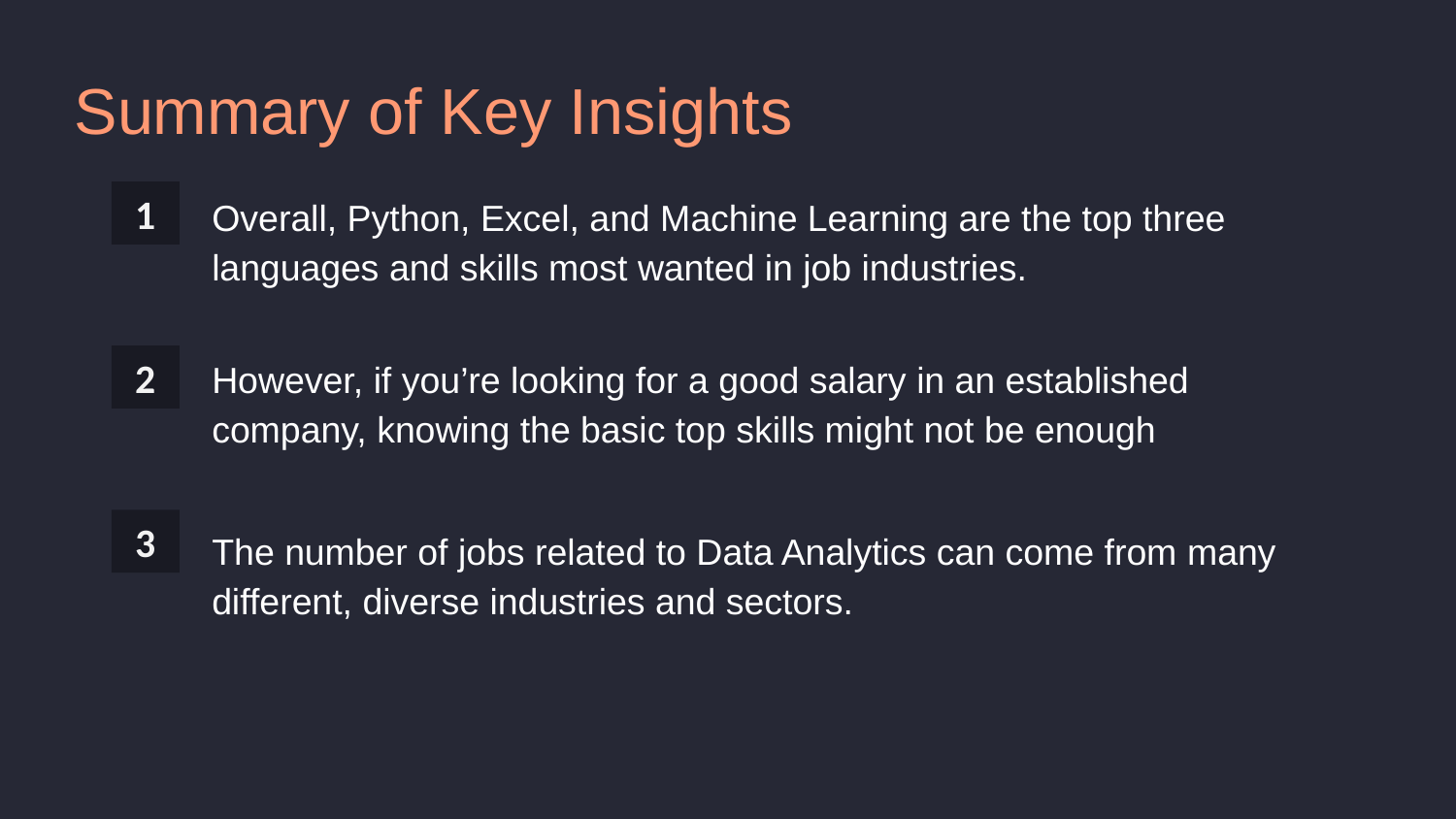

Summary of Key Insights
1
Overall, Python, Excel, and Machine Learning are the top three languages and skills most wanted in job industries.

However, if you’re looking for a good salary in an established company, knowing the basic top skills might not be enough

2
3
The number of jobs related to Data Analytics can come from many different, diverse industries and sectors.